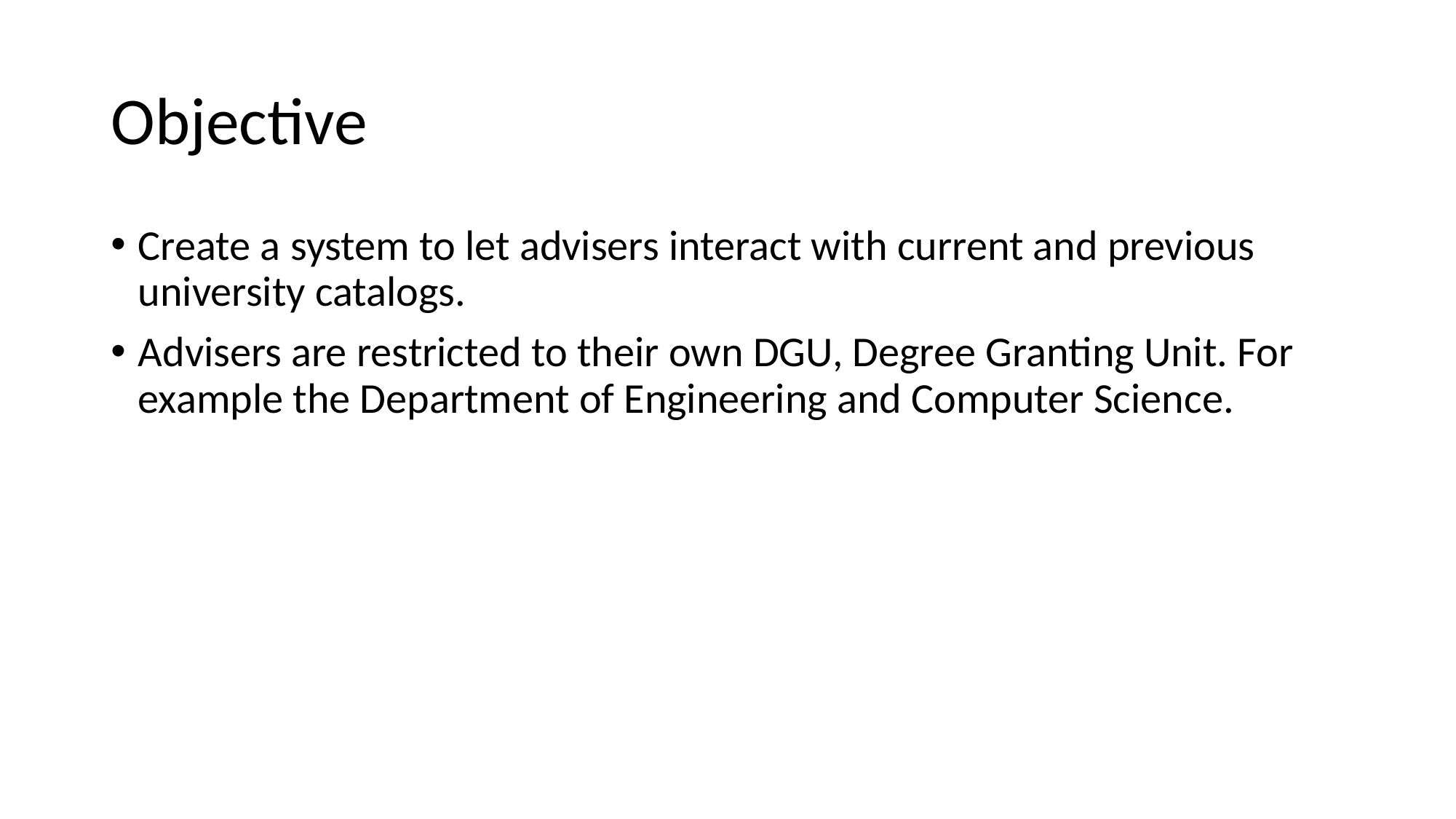

# Objective
Create a system to let advisers interact with current and previous university catalogs.
Advisers are restricted to their own DGU, Degree Granting Unit. For example the Department of Engineering and Computer Science.